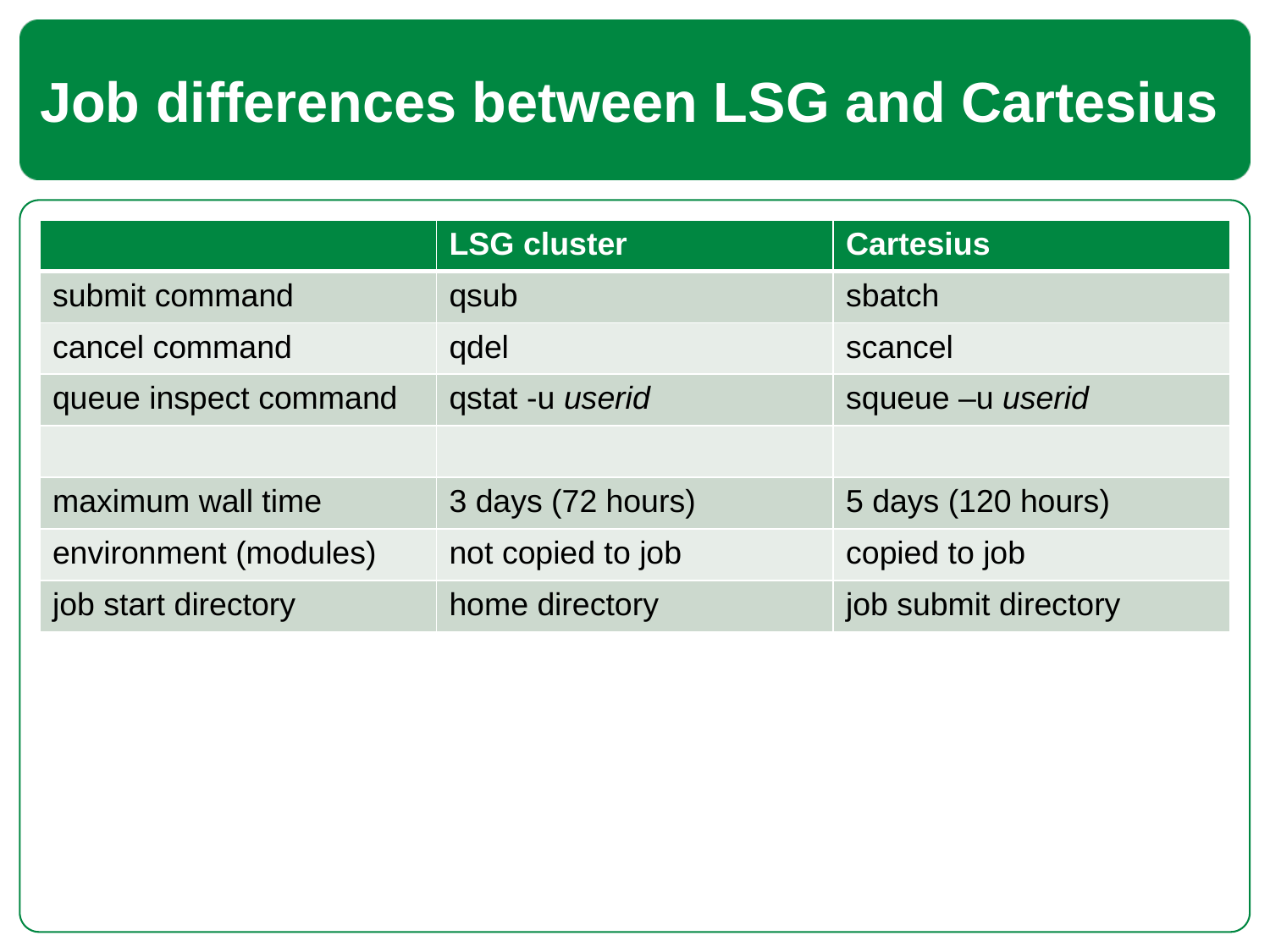

# Job differences between LSG and Cartesius
|  | LSG cluster | Cartesius |
| --- | --- | --- |
| submit command | qsub | sbatch |
| cancel command | qdel | scancel |
| queue inspect command | qstat -u userid | squeue –u userid |
|  |  |  |
| maximum wall time | 3 days (72 hours) | 5 days (120 hours) |
| environment (modules) | not copied to job | copied to job |
| job start directory | home directory | job submit directory |